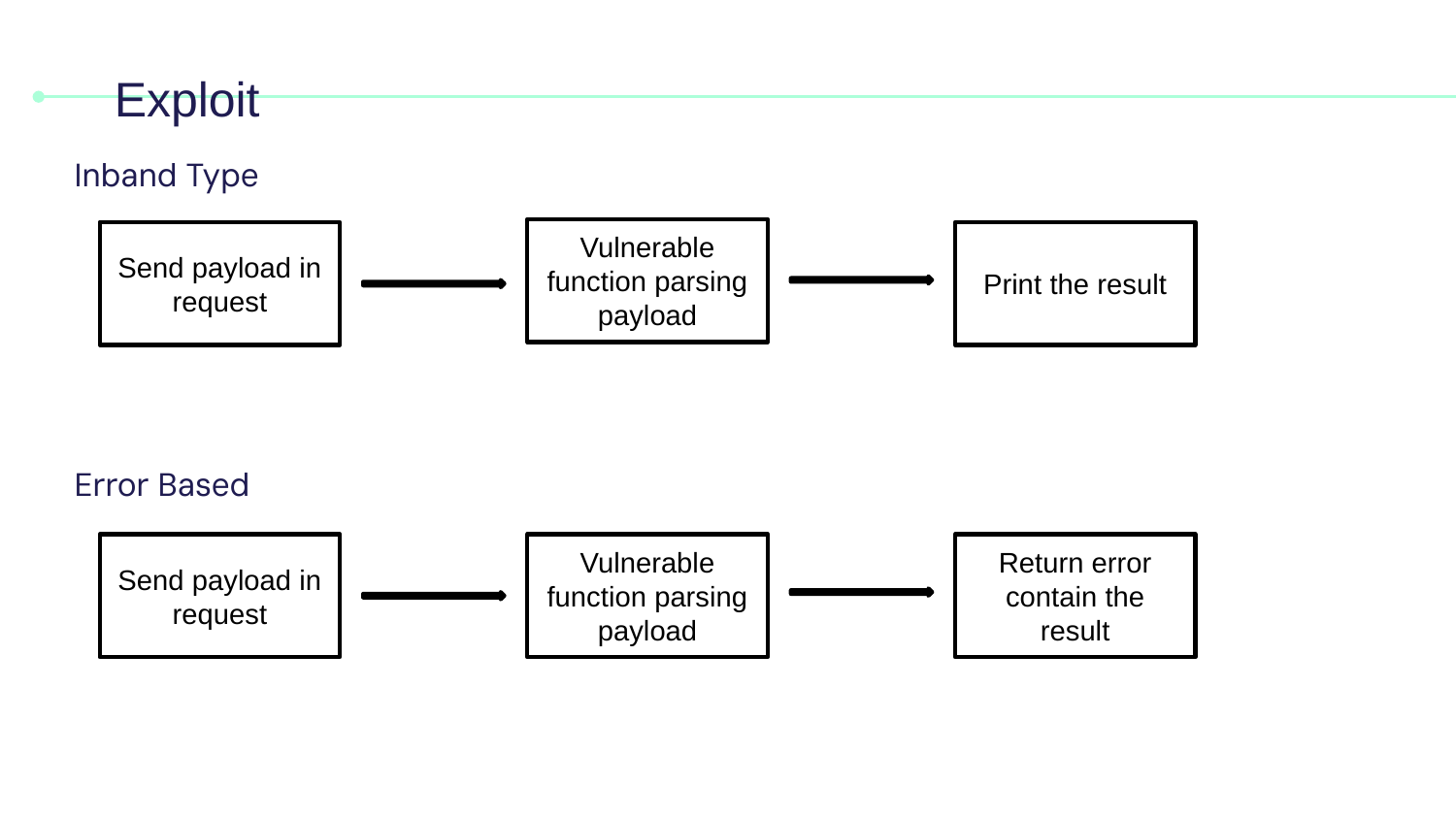

# Exploit
Inband Type

Error Based

Vulnerable function parsing payload
Send payload in request
Print the result

Send payload in request
Vulnerable function parsing payload
Return error contain the result